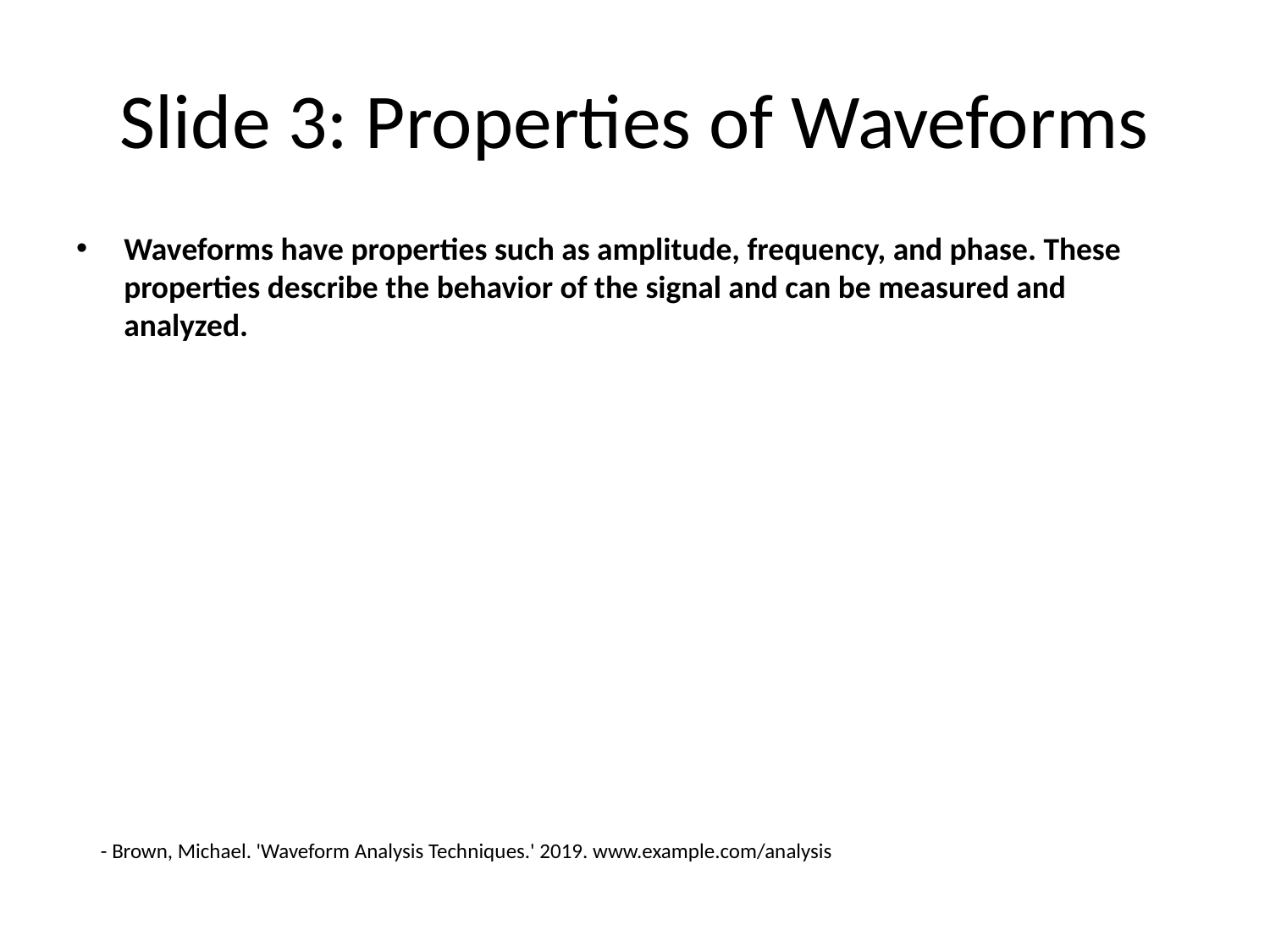

# Slide 3: Properties of Waveforms
Waveforms have properties such as amplitude, frequency, and phase. These properties describe the behavior of the signal and can be measured and analyzed.

- Brown, Michael. 'Waveform Analysis Techniques.' 2019. www.example.com/analysis